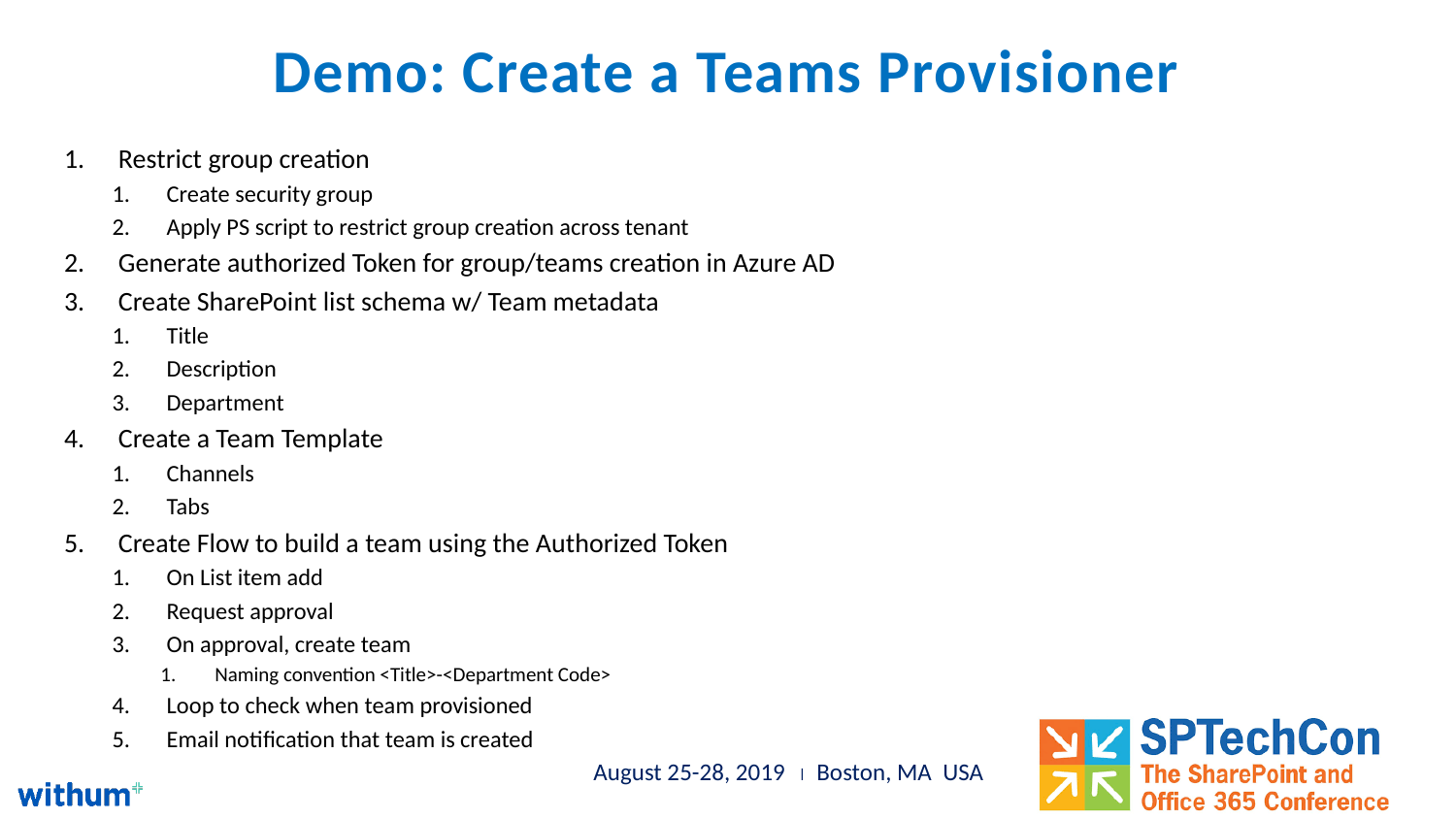

# Demo: Create a Teams Provisioner
Restrict group creation
Create security group
Apply PS script to restrict group creation across tenant
Generate authorized Token for group/teams creation in Azure AD
Create SharePoint list schema w/ Team metadata
Title
Description
Department
Create a Team Template
Channels
Tabs
Create Flow to build a team using the Authorized Token
On List item add
Request approval
On approval, create team
Naming convention <Title>-<Department Code>
Loop to check when team provisioned
Email notification that team is created